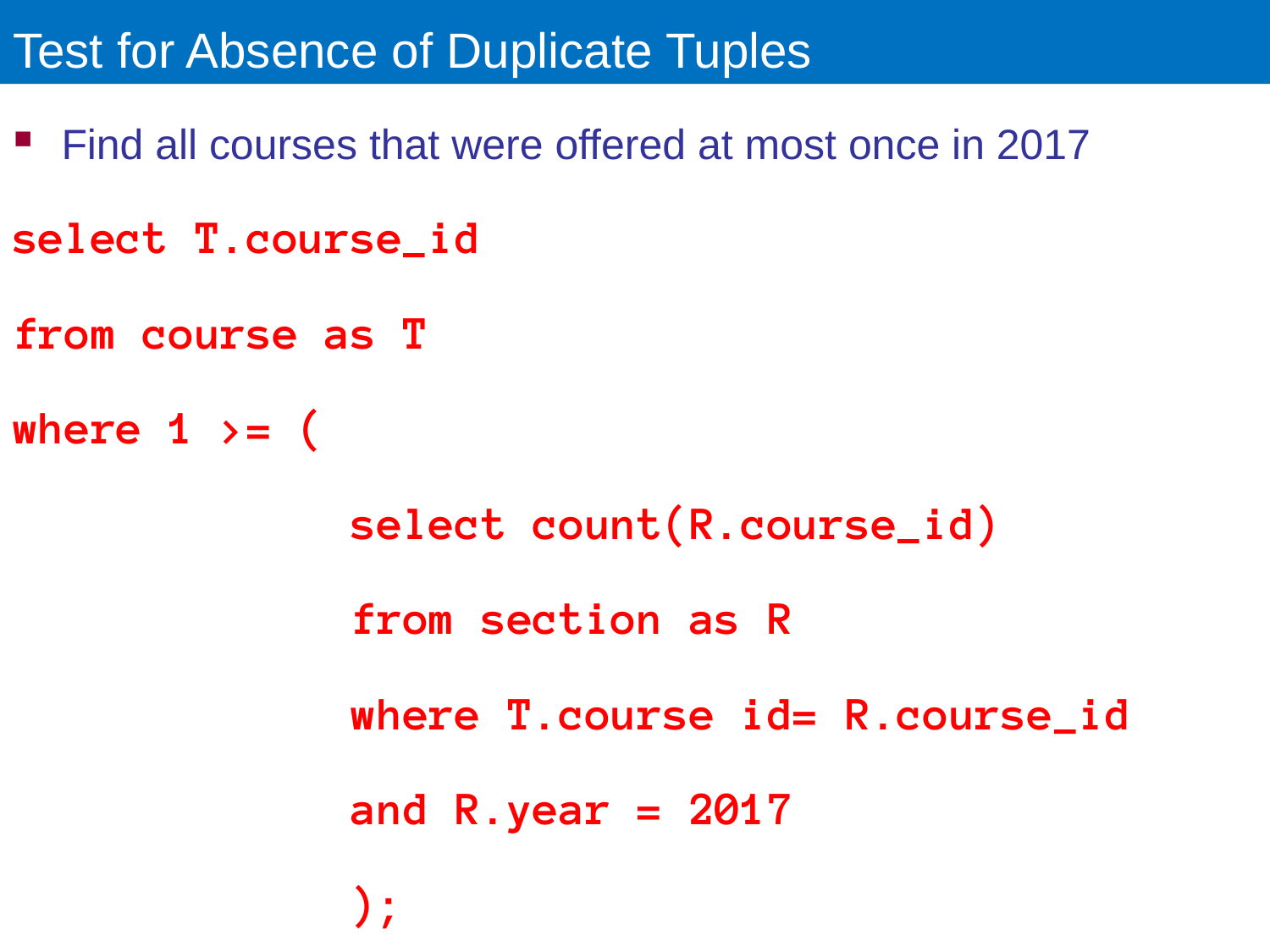

# Test for Absence of Duplicate Tuples
Find all courses that were offered at most once in 2017
select T.course_id
from course as T
where 1 >= (
             select count(R.course_id)
             from section as R
             where T.course id= R.course_id
             and R.year = 2017
             );